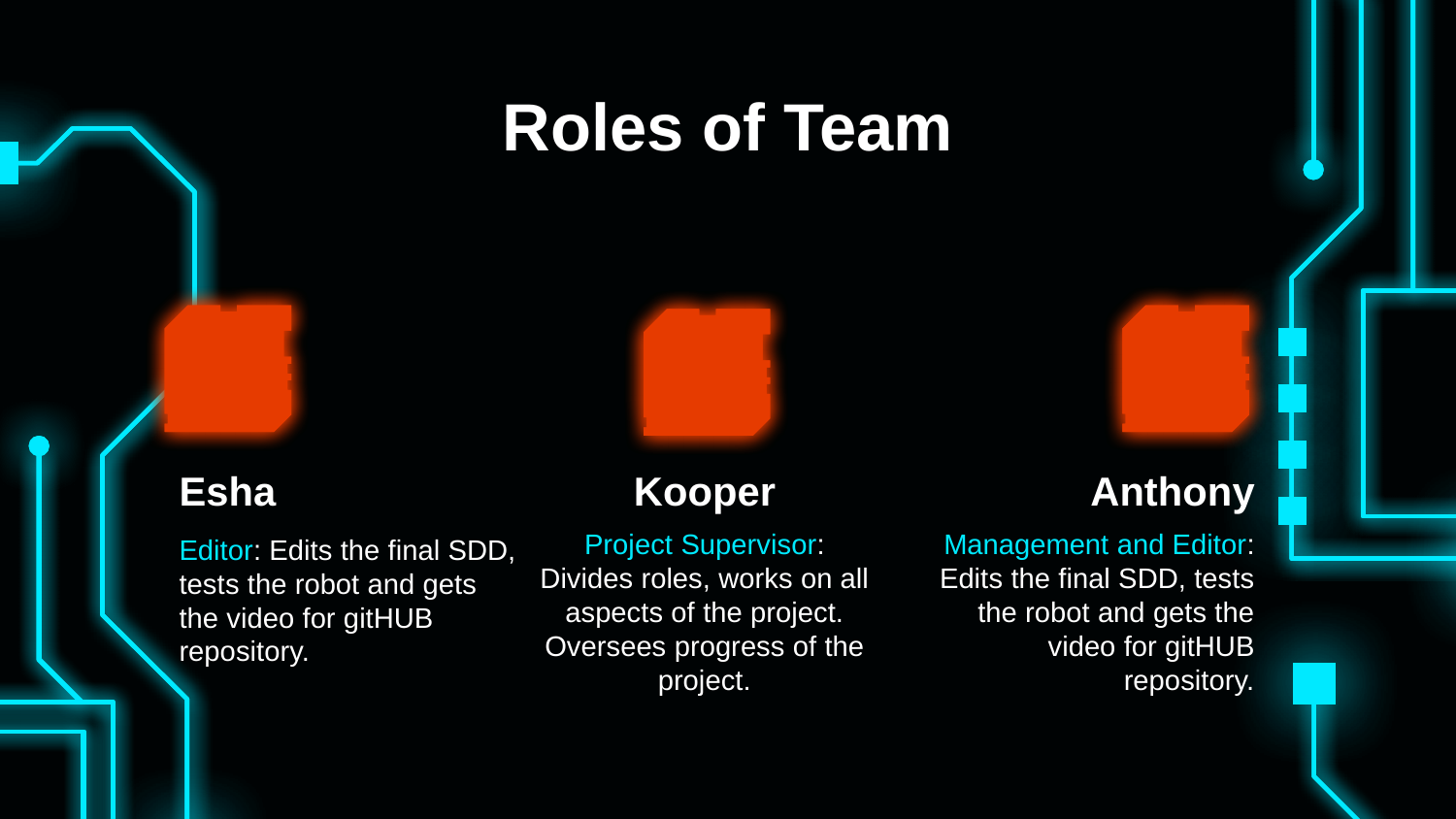

# Roles of Team

Esha
Kooper
Anthony
Project Supervisor: Divides roles, works on all aspects of the project. Oversees progress of the project.
Management and Editor: Edits the final SDD, tests the robot and gets the video for gitHUB repository.
Editor: Edits the final SDD, tests the robot and gets the video for gitHUB repository.